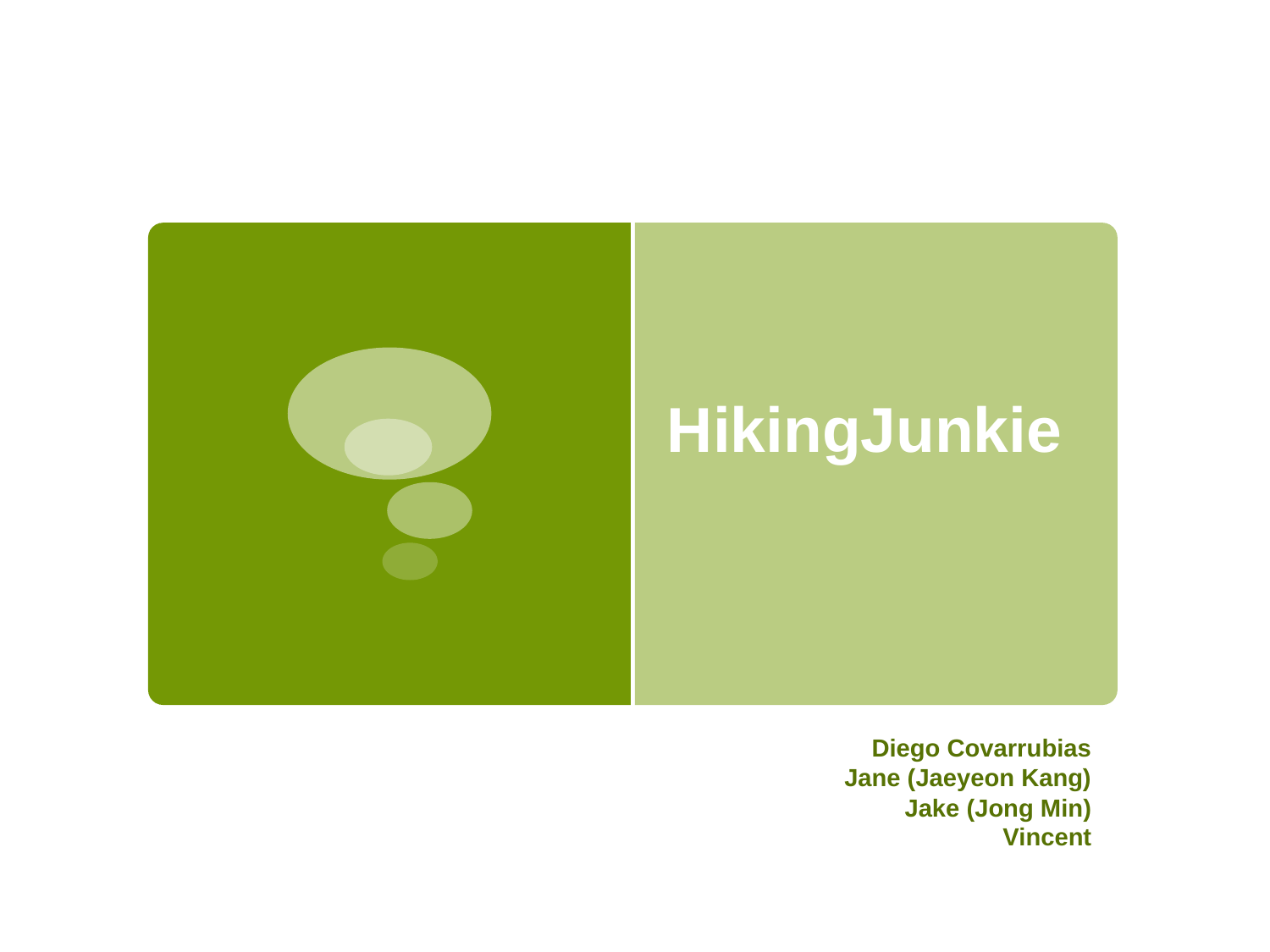

# HikingJunkie
Diego Covarrubias
Jane (Jaeyeon Kang)
Jake (Jong Min)
Vincent